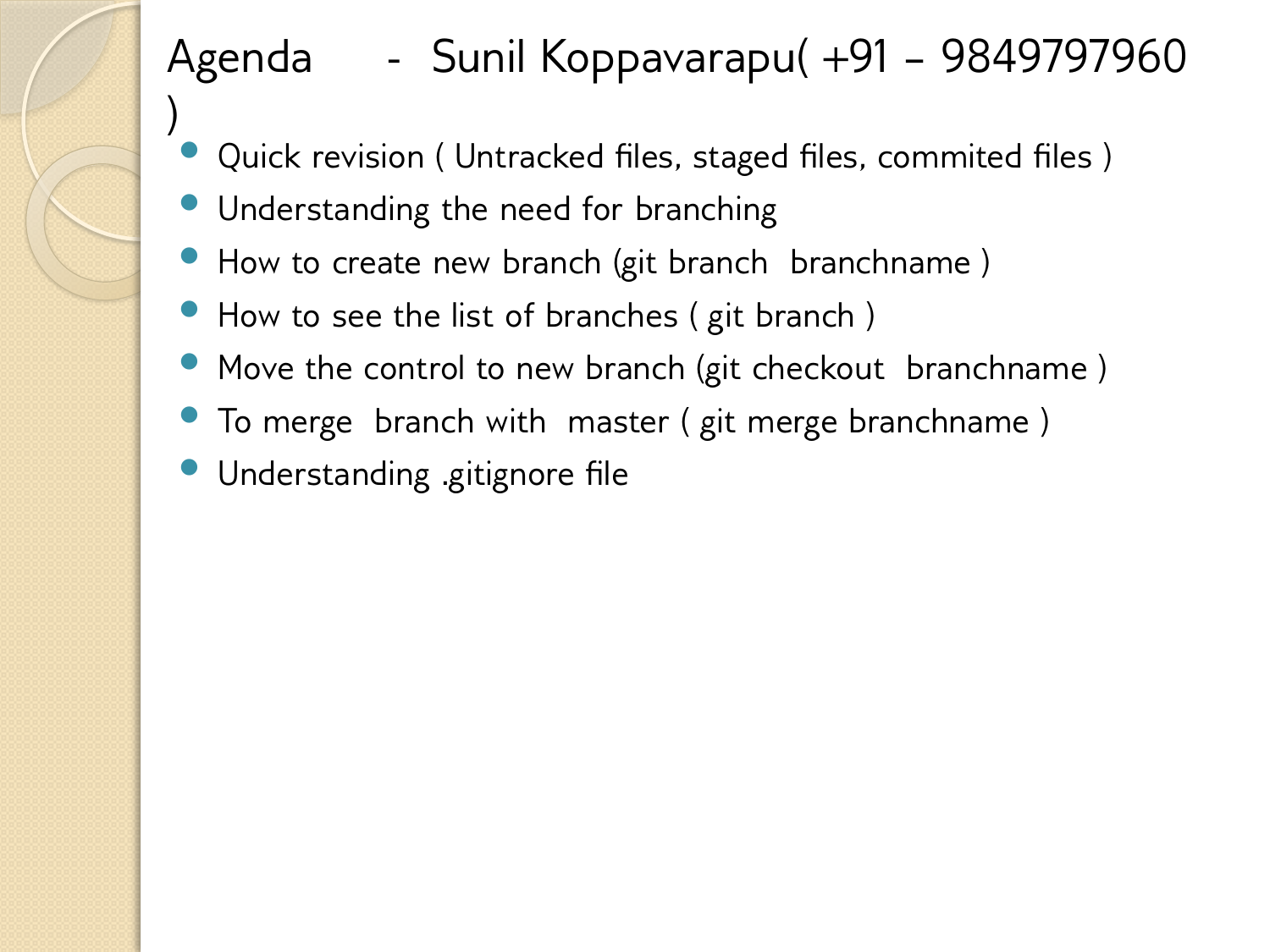

# Agenda     -  Sunil Koppavarapu( +91 – 9849797960 )
Quick revision ( Untracked files, staged files, commited files )
Understanding the need for branching
How to create new branch (git branch  branchname )
How to see the list of branches ( git branch )
Move the control to new branch (git checkout  branchname )
To merge  branch with  master ( git merge branchname )
Understanding .gitignore file